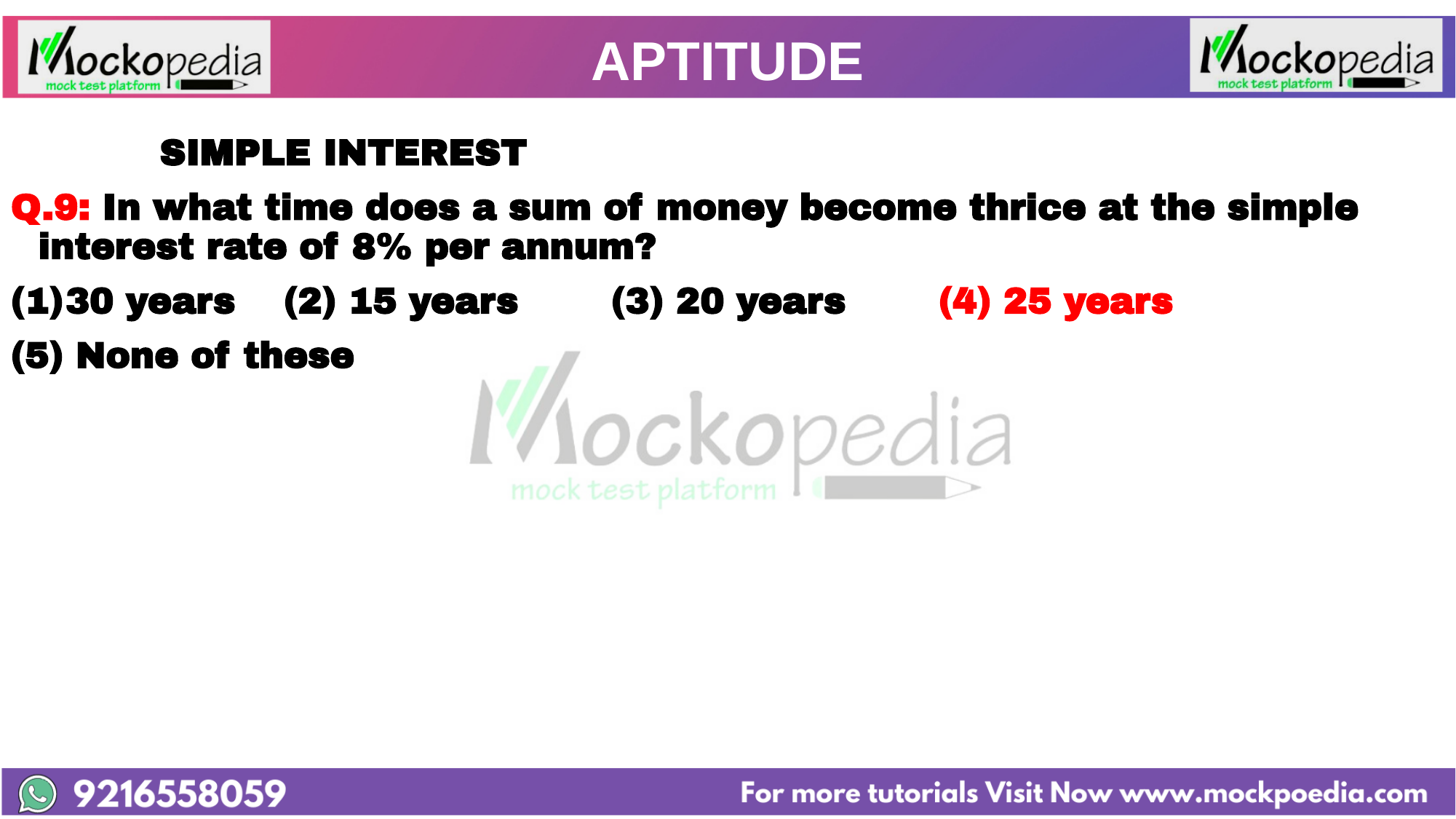

# APTITUDE
		 SIMPLE INTEREST
Q.9: In what time does a sum of money become thrice at the simple interest rate of 8% per annum?
30 years 	(2) 15 years 	(3) 20 years 	(4) 25 years
(5) None of these